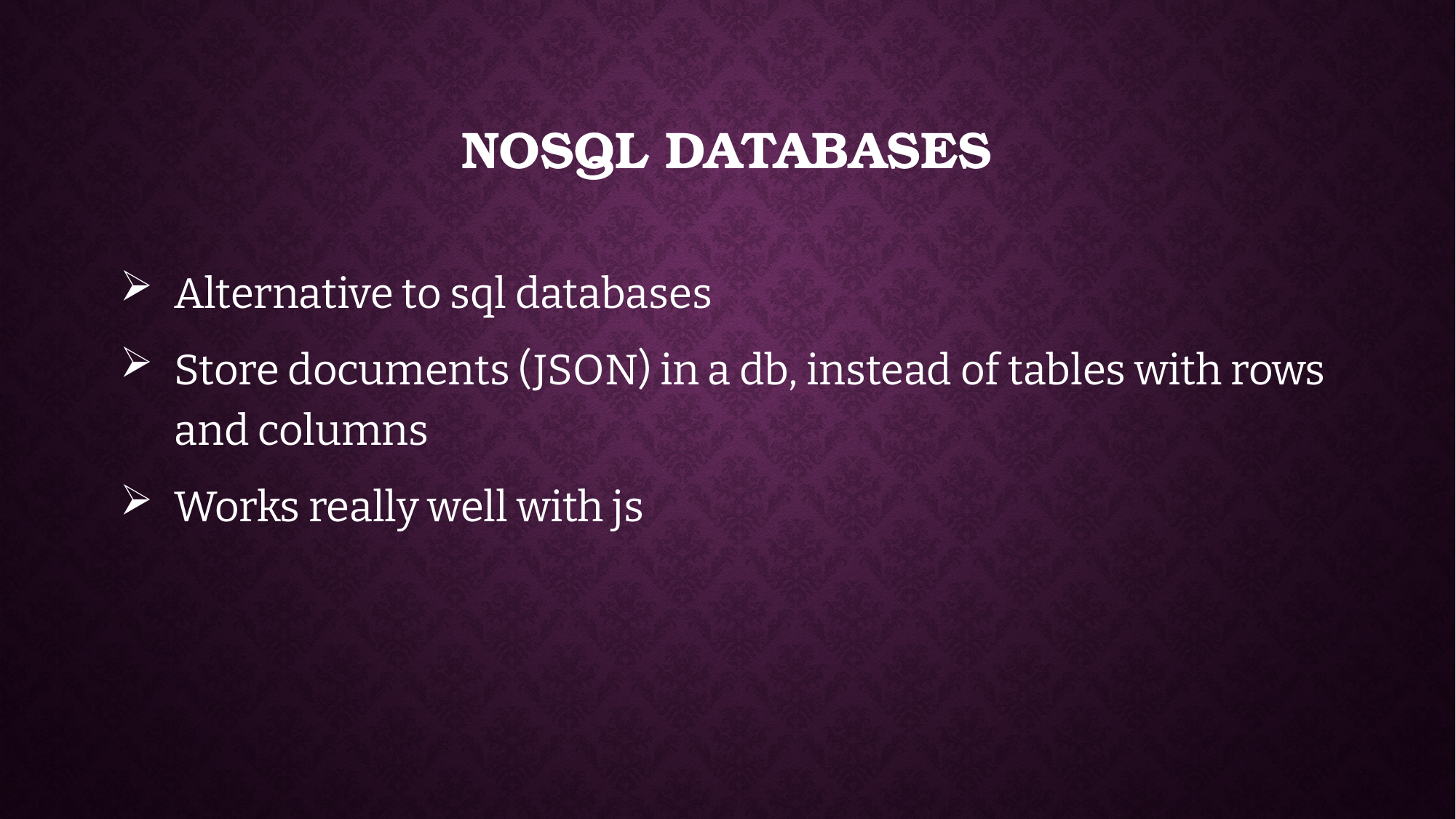

# NOSQL databases
Alternative to sql databases
Store documents (JSON) in a db, instead of tables with rows and columns
Works really well with js